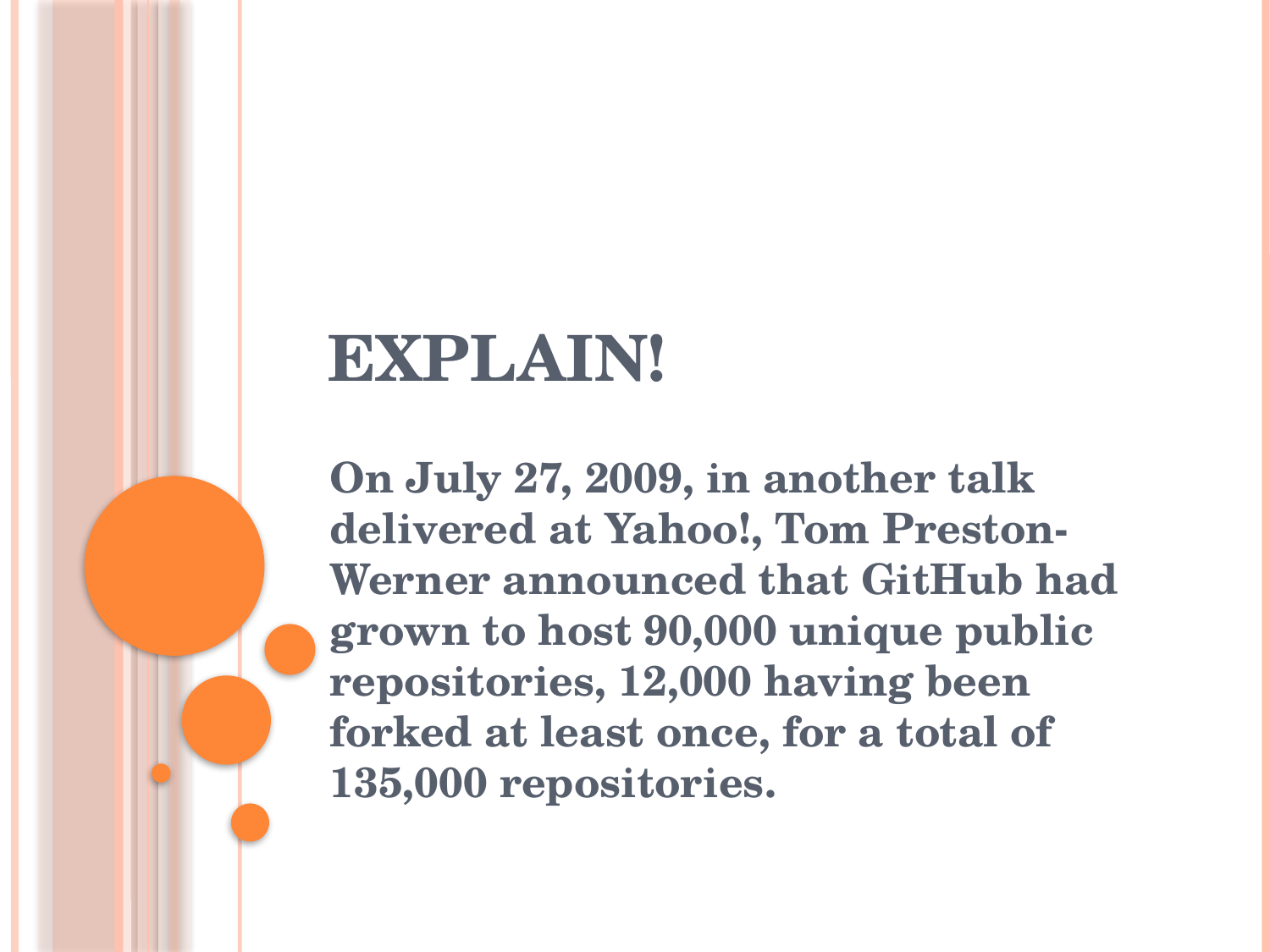

# explain!
On July 27, 2009, in another talk delivered at Yahoo!, Tom Preston-Werner announced that GitHub had grown to host 90,000 unique public repositories, 12,000 having been forked at least once, for a total of 135,000 repositories.